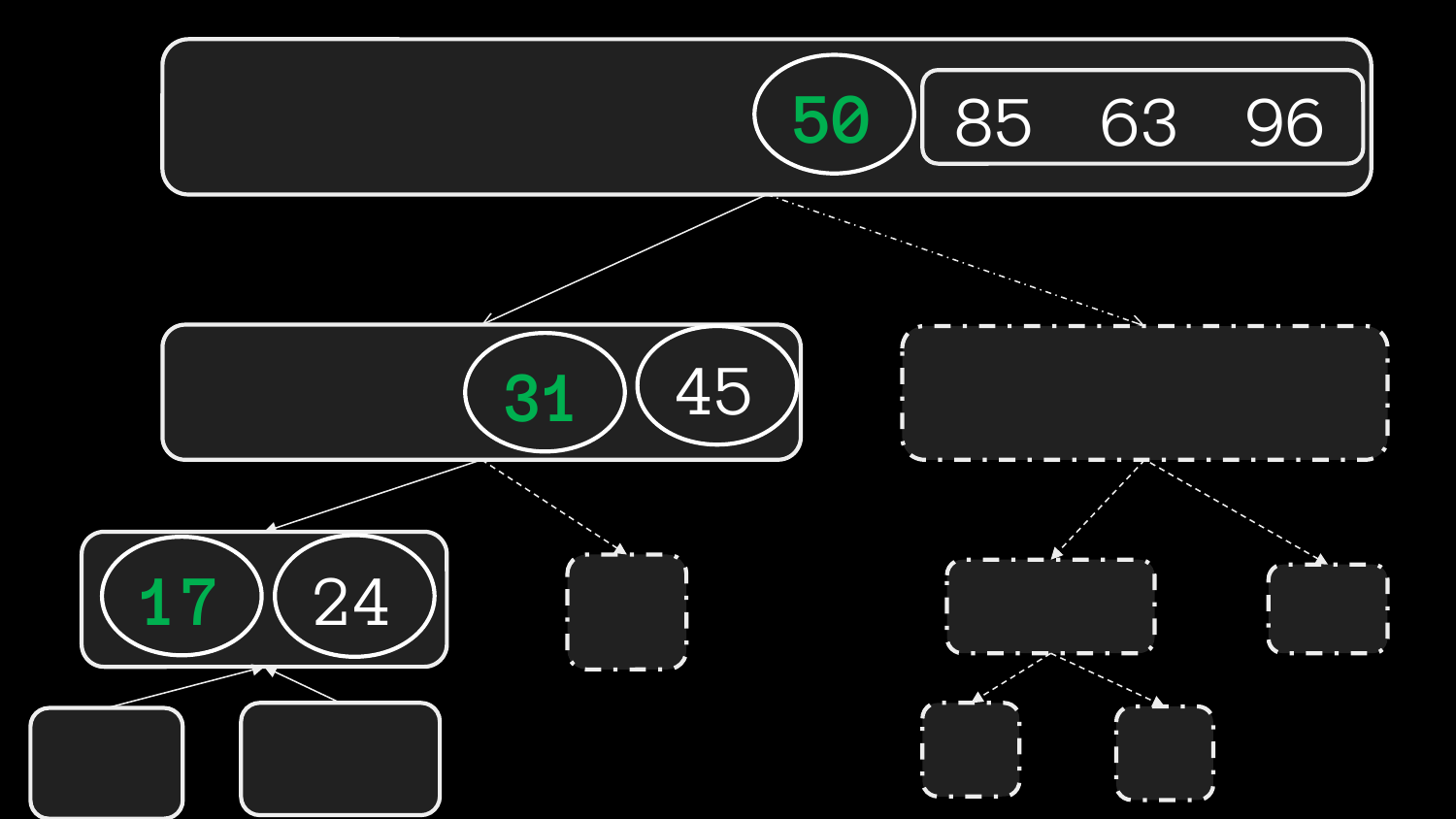

50
85	63	96

45

31

24
17